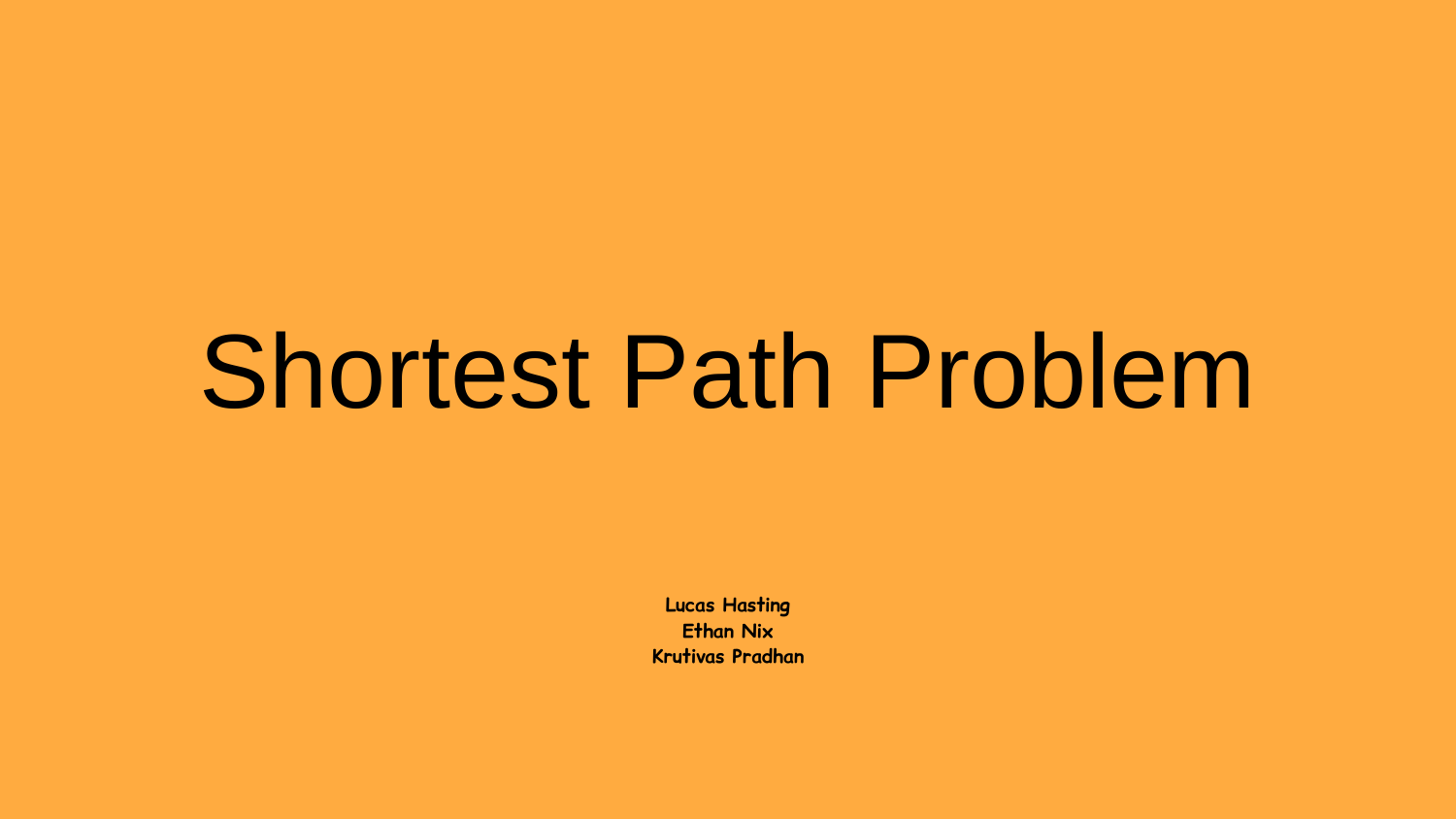

# Shortest Path Problem

Lucas Hasting
Ethan Nix
Krutivas Pradhan